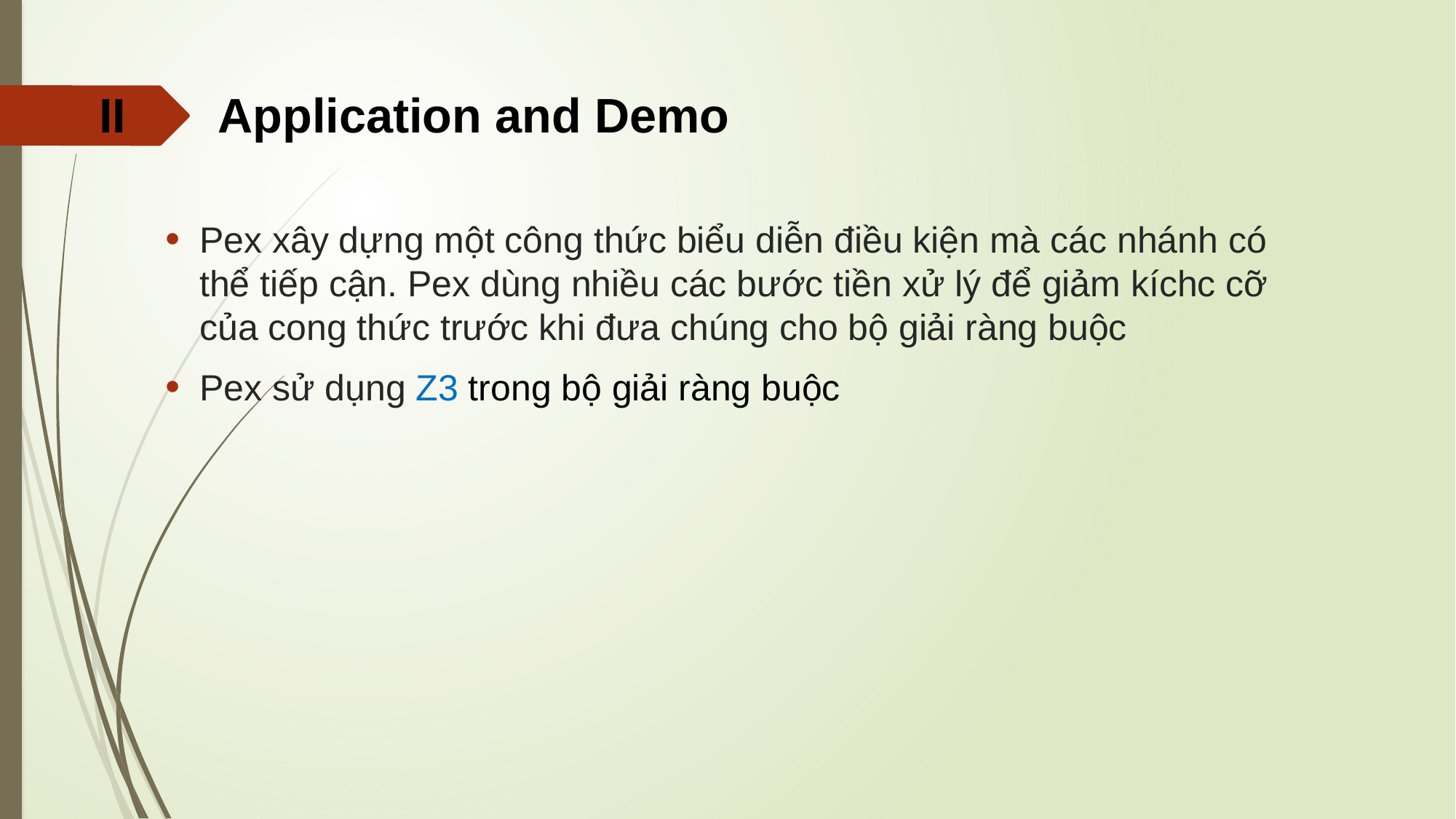

# II       Application and Demo
Pex xây dựng một công thức biểu diễn điều kiện mà các nhánh có thể tiếp cận. Pex dùng nhiều các bước tiền xử lý để giảm kíchc cỡ của cong thức trước khi đưa chúng cho bộ giải ràng buộc
Pex sử dụng Z3 trong bộ giải ràng buộc